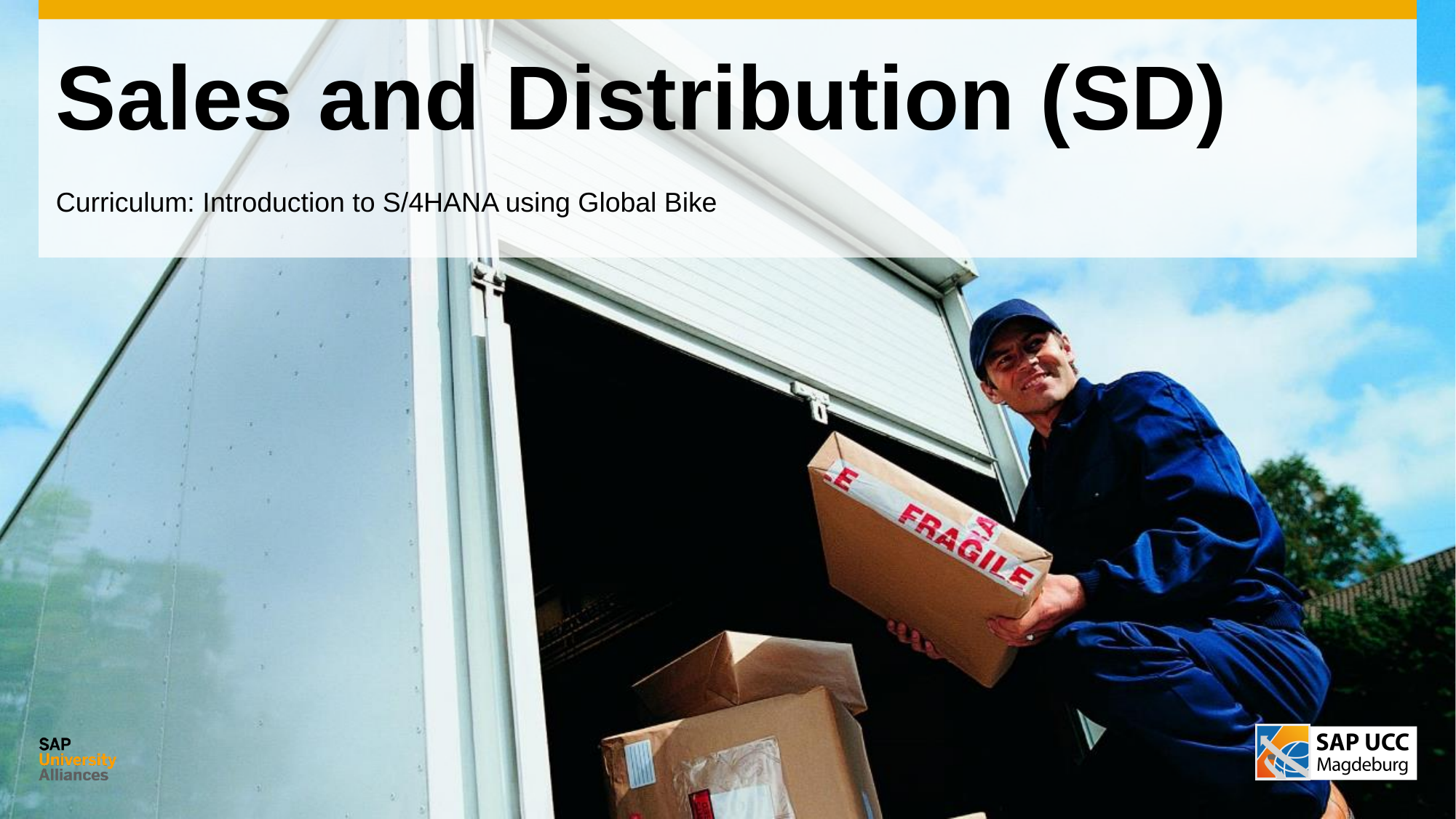

# Sales and Distribution (SD)
Curriculum: Introduction to S/4HANA using Global Bike